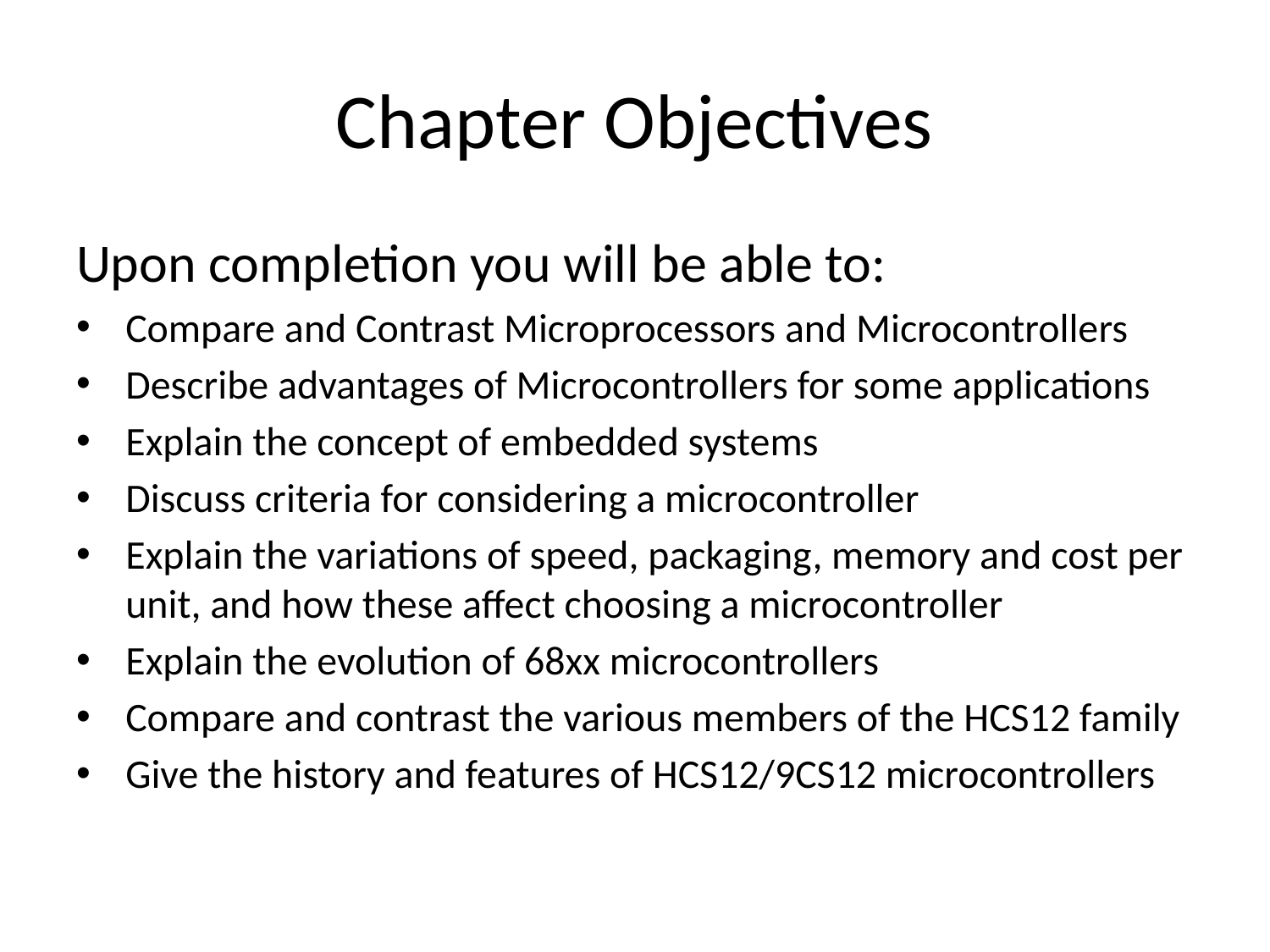

# Chapter Objectives
Upon completion you will be able to:
Compare and Contrast Microprocessors and Microcontrollers
Describe advantages of Microcontrollers for some applications
Explain the concept of embedded systems
Discuss criteria for considering a microcontroller
Explain the variations of speed, packaging, memory and cost per unit, and how these affect choosing a microcontroller
Explain the evolution of 68xx microcontrollers
Compare and contrast the various members of the HCS12 family
Give the history and features of HCS12/9CS12 microcontrollers